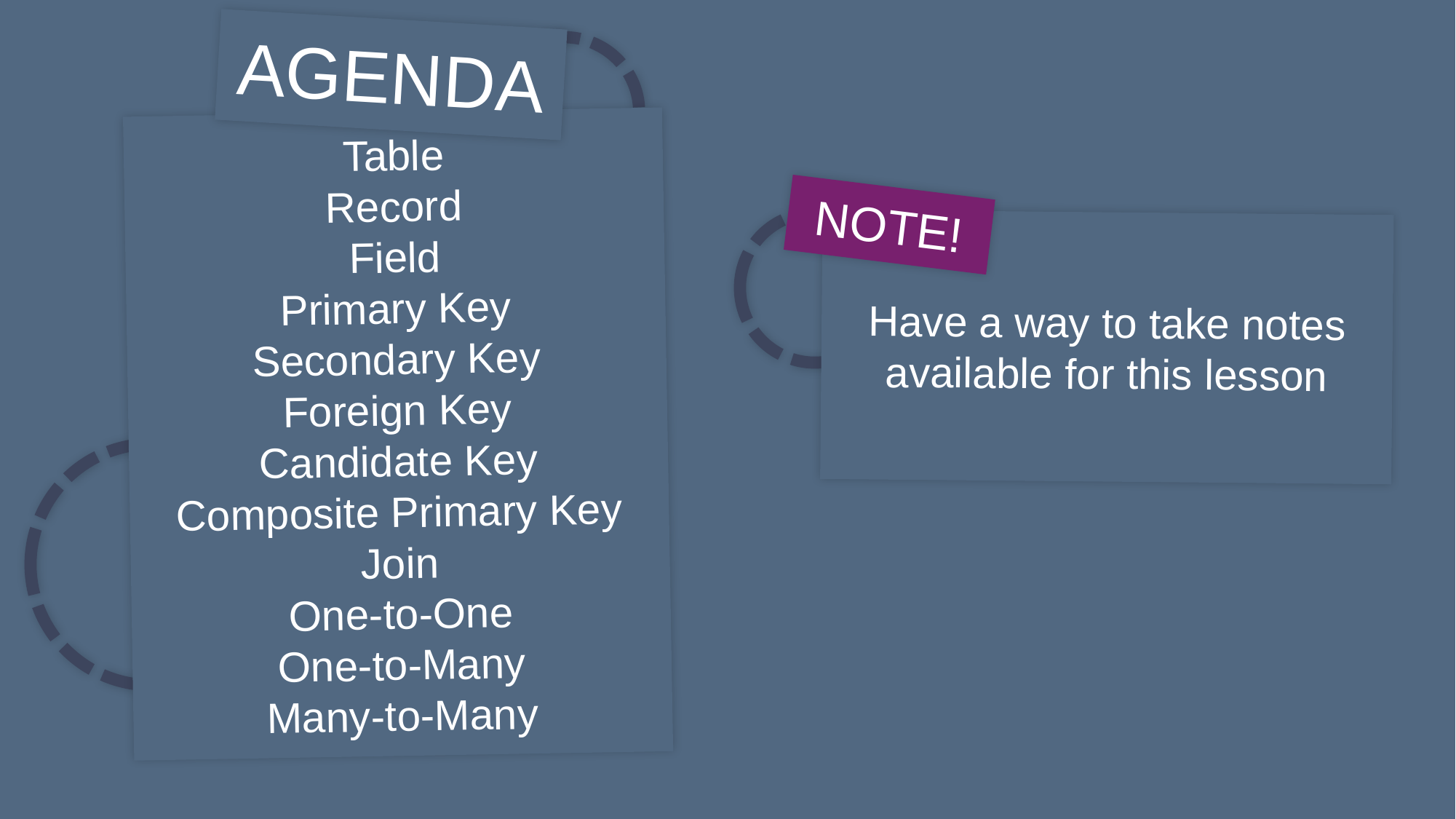

AGENDA

Table
Record
Field
Primary Key
Secondary Key
Foreign Key
Candidate Key
Composite Primary Key
Join
One-to-One
One-to-Many
Many-to-Many
NOTE!
Have a way to take notes available for this lesson